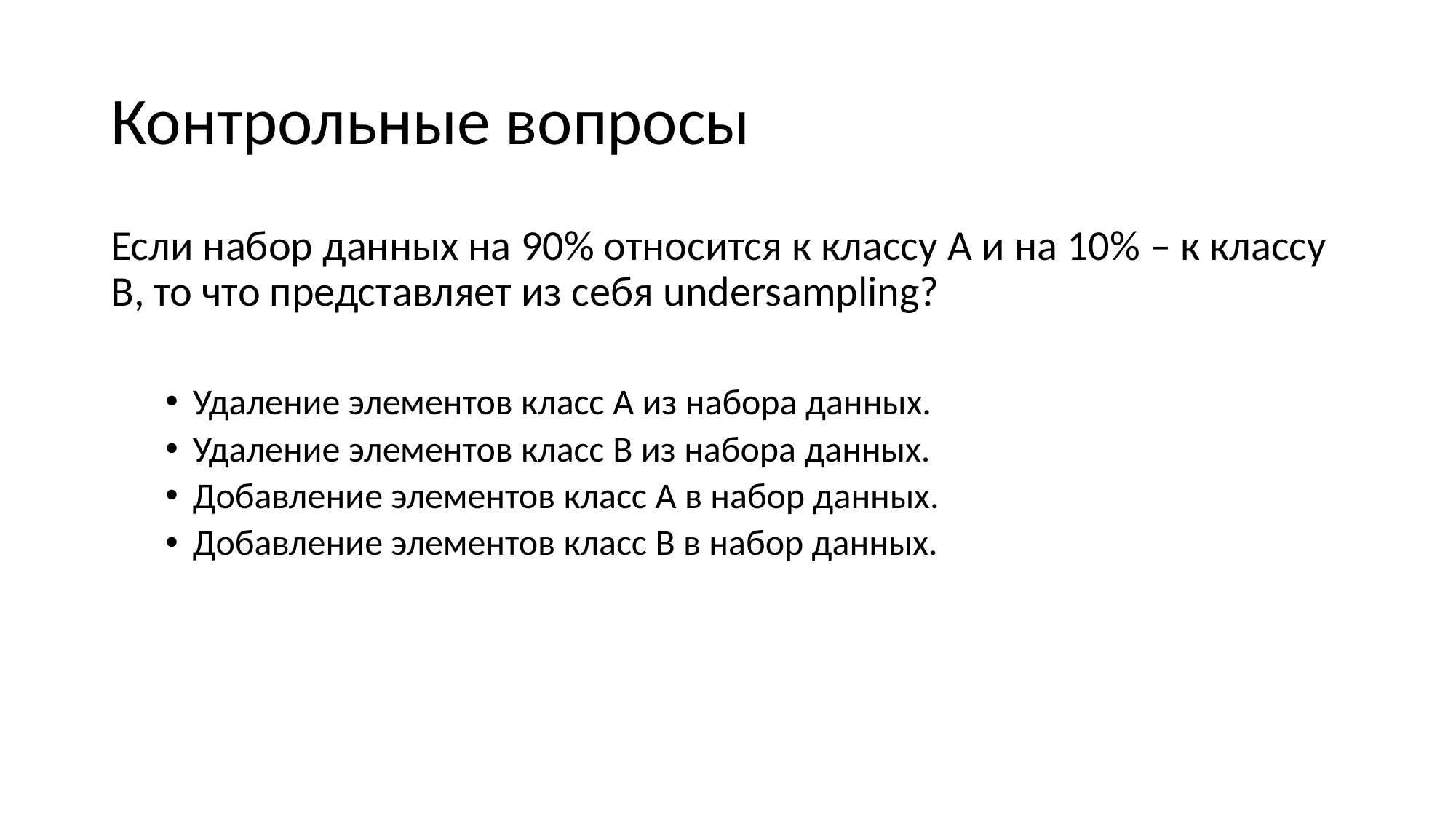

# Контрольные вопросы
Если набор данных на 90% относится к классу A и на 10% – к классу B, то что представляет из себя undersampling?

Удаление элементов класс A из набора данных.
Удаление элементов класс B из набора данных.
Добавление элементов класс A в набор данных.
Добавление элементов класс B в набор данных.